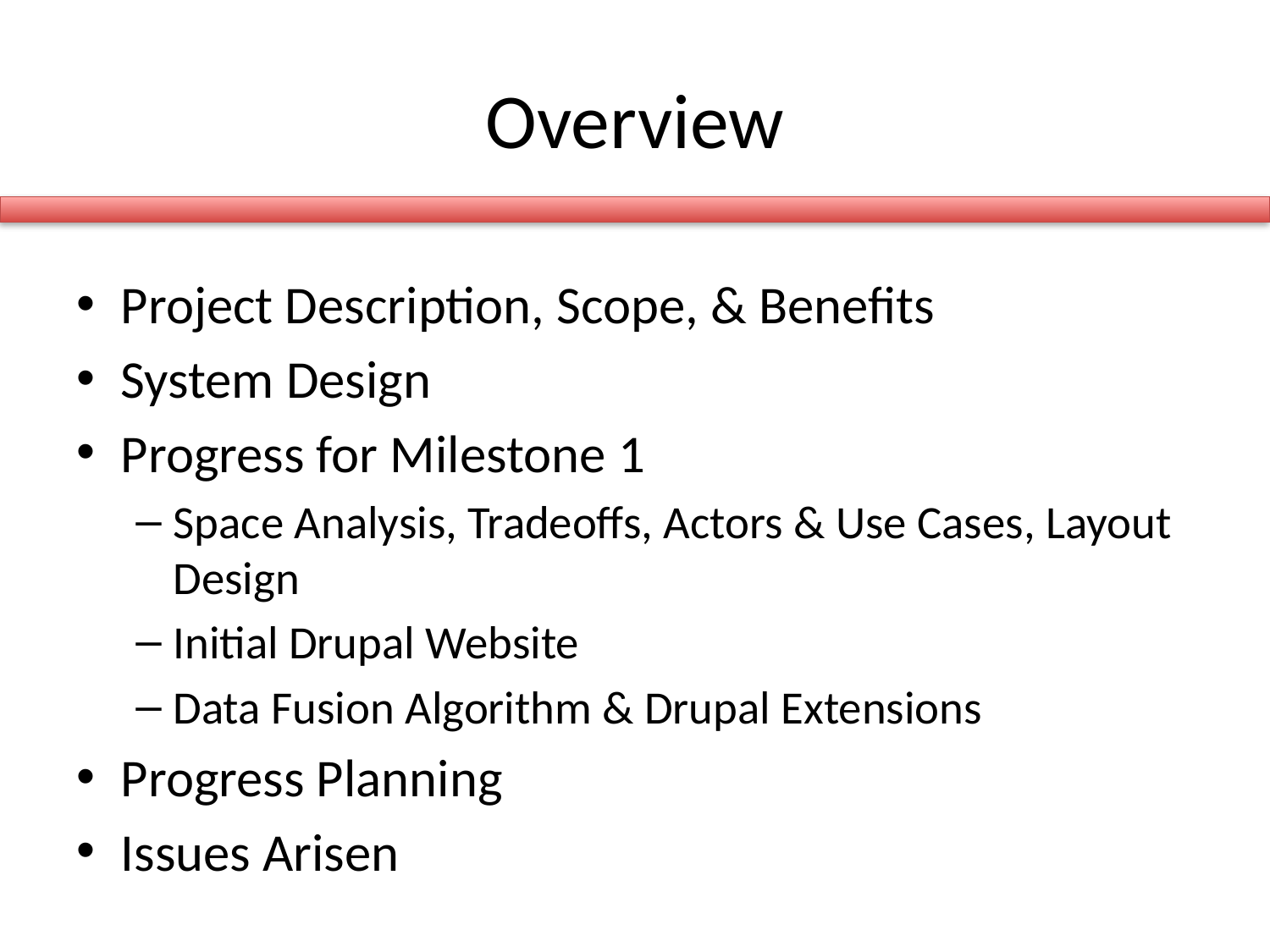

# Overview
Project Description, Scope, & Benefits
System Design
Progress for Milestone 1
Space Analysis, Tradeoffs, Actors & Use Cases, Layout Design
Initial Drupal Website
Data Fusion Algorithm & Drupal Extensions
Progress Planning
Issues Arisen